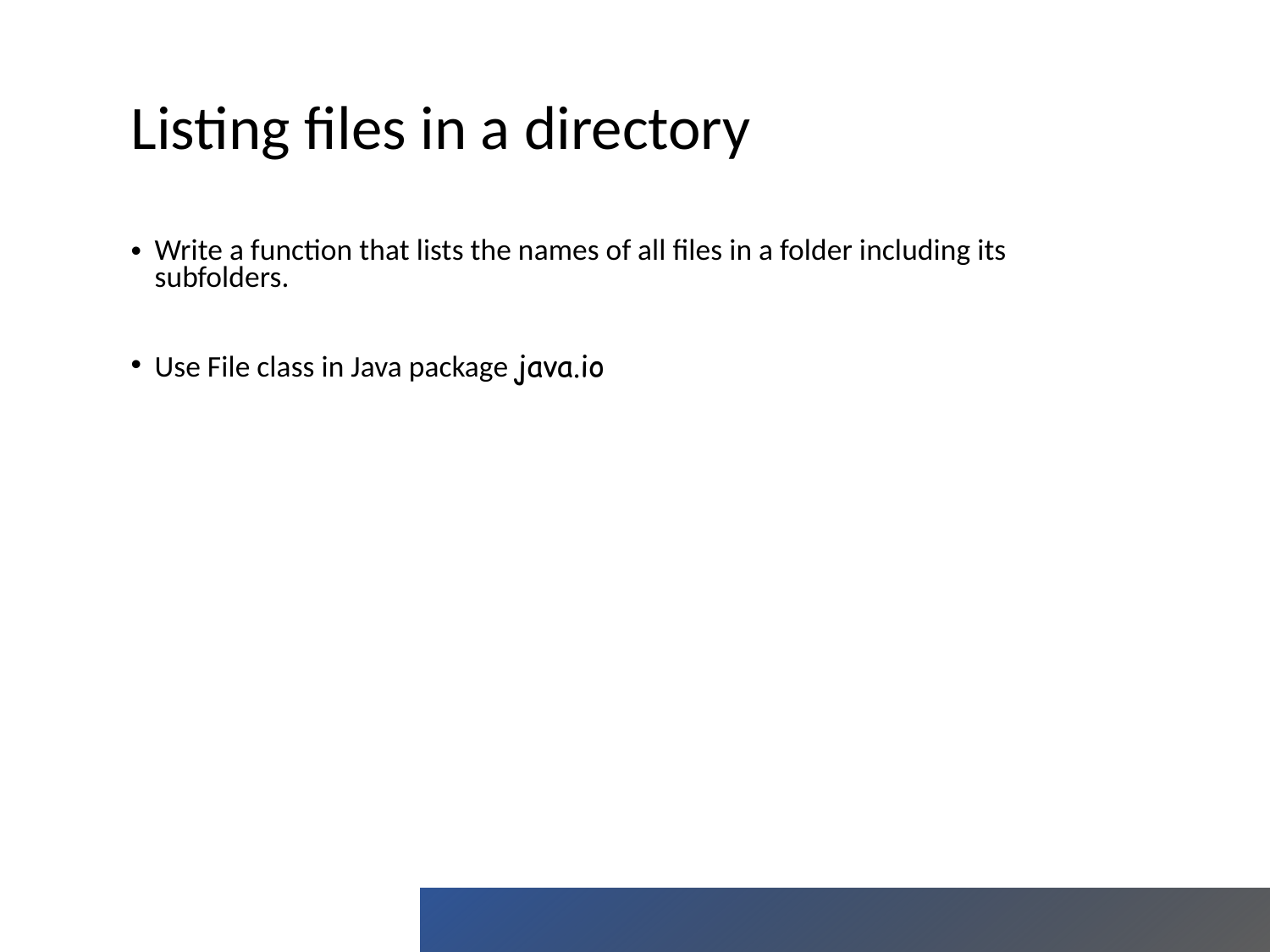

Listing files in a directory
Write a function that lists the names of all files in a folder including its subfolders.

Use File class in Java package java.io